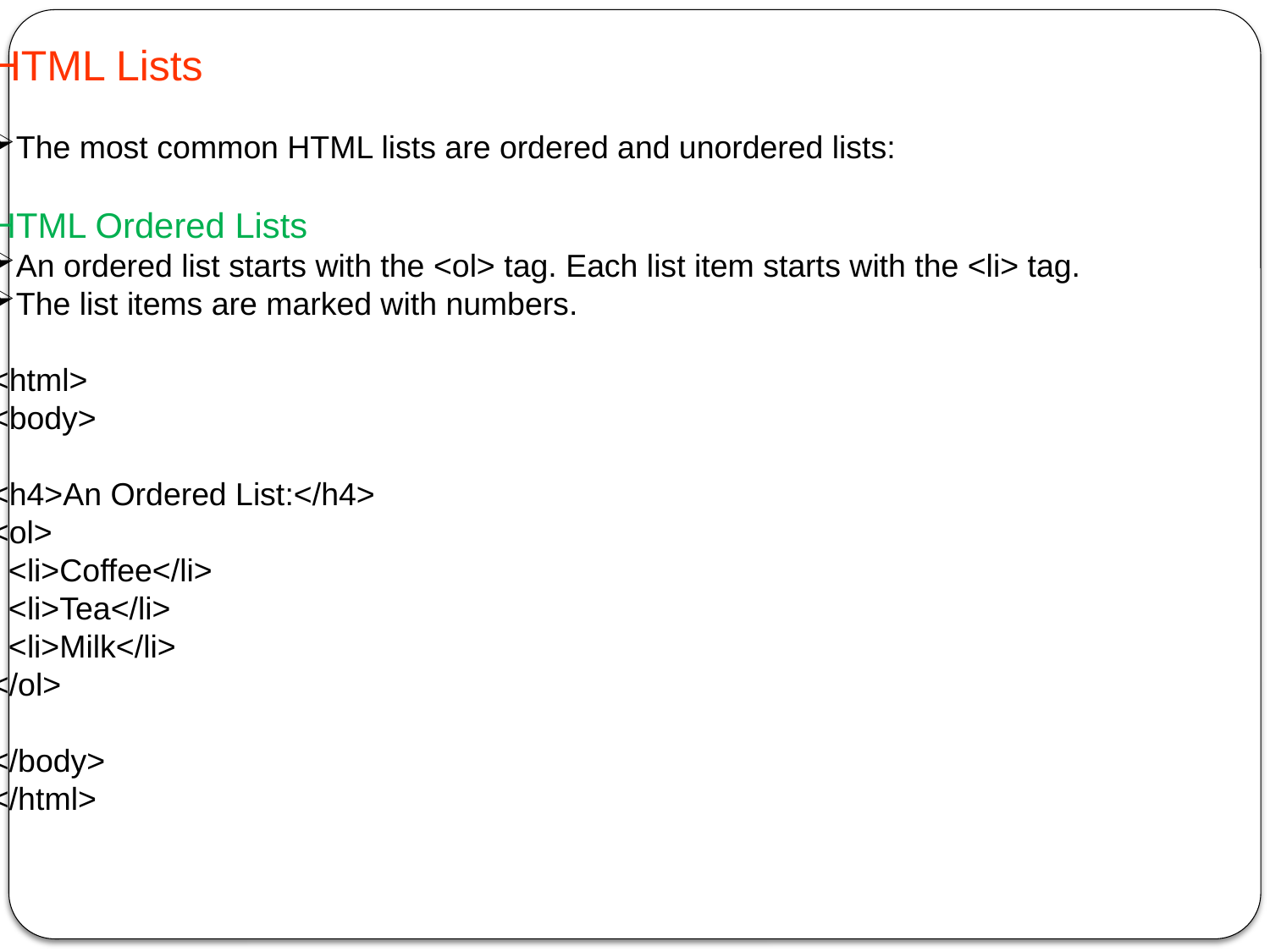

HTML Lists

The most common HTML lists are ordered and unordered lists:

HTML Ordered Lists
An ordered list starts with the <ol> tag. Each list item starts with the <li> tag.
The list items are marked with numbers.

<html>
<body>

<h4>An Ordered List:</h4>
<ol>
  <li>Coffee</li>
  <li>Tea</li>
  <li>Milk</li>
</ol>

</body>
</html>